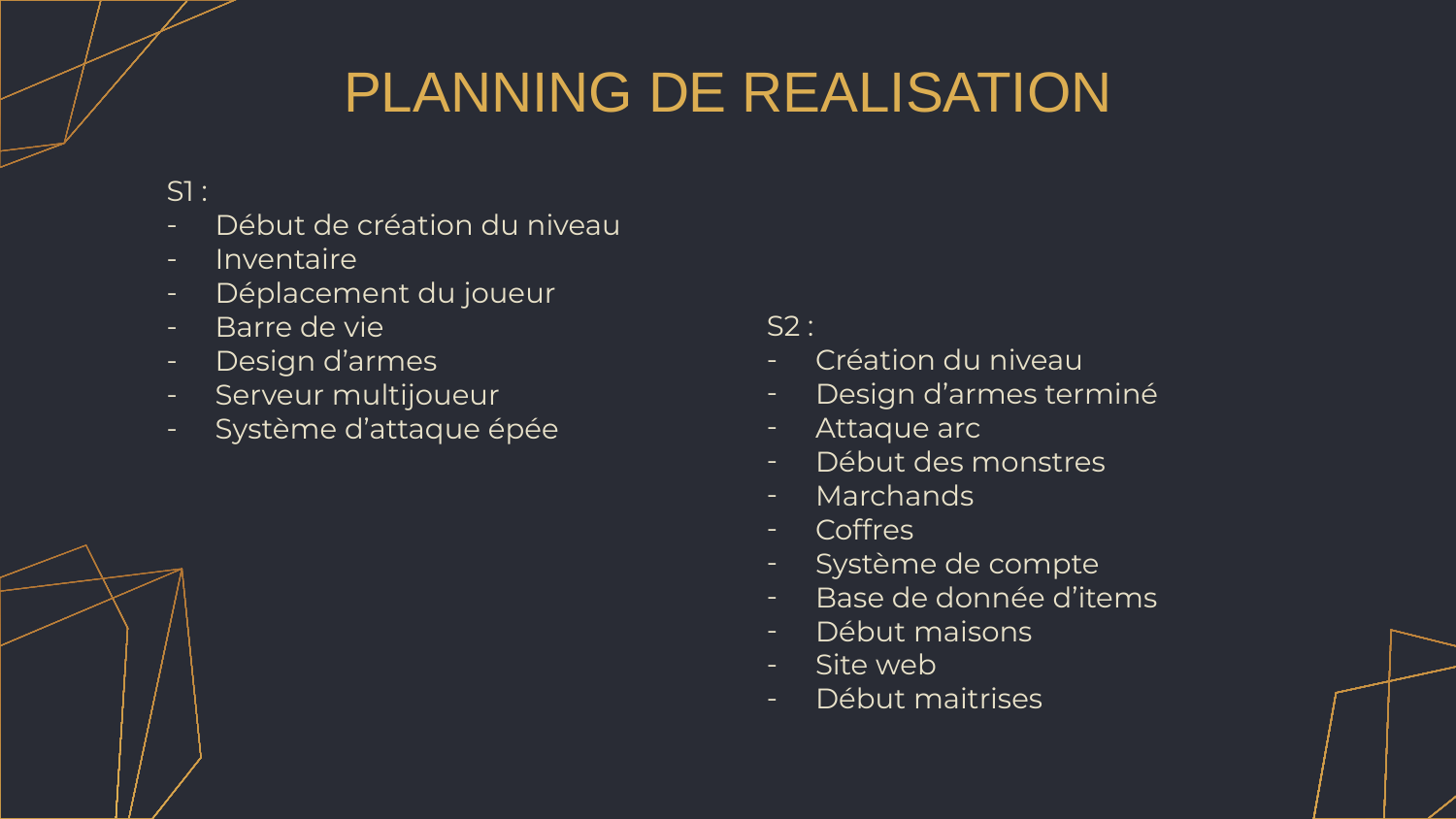

# PLANNING DE REALISATION
S1 :
Début de création du niveau
Inventaire
Déplacement du joueur
Barre de vie
Design d’armes
Serveur multijoueur
Système d’attaque épée
S2 :
Création du niveau
Design d’armes terminé
Attaque arc
Début des monstres
Marchands
Coffres
Système de compte
Base de donnée d’items
Début maisons
Site web
Début maitrises